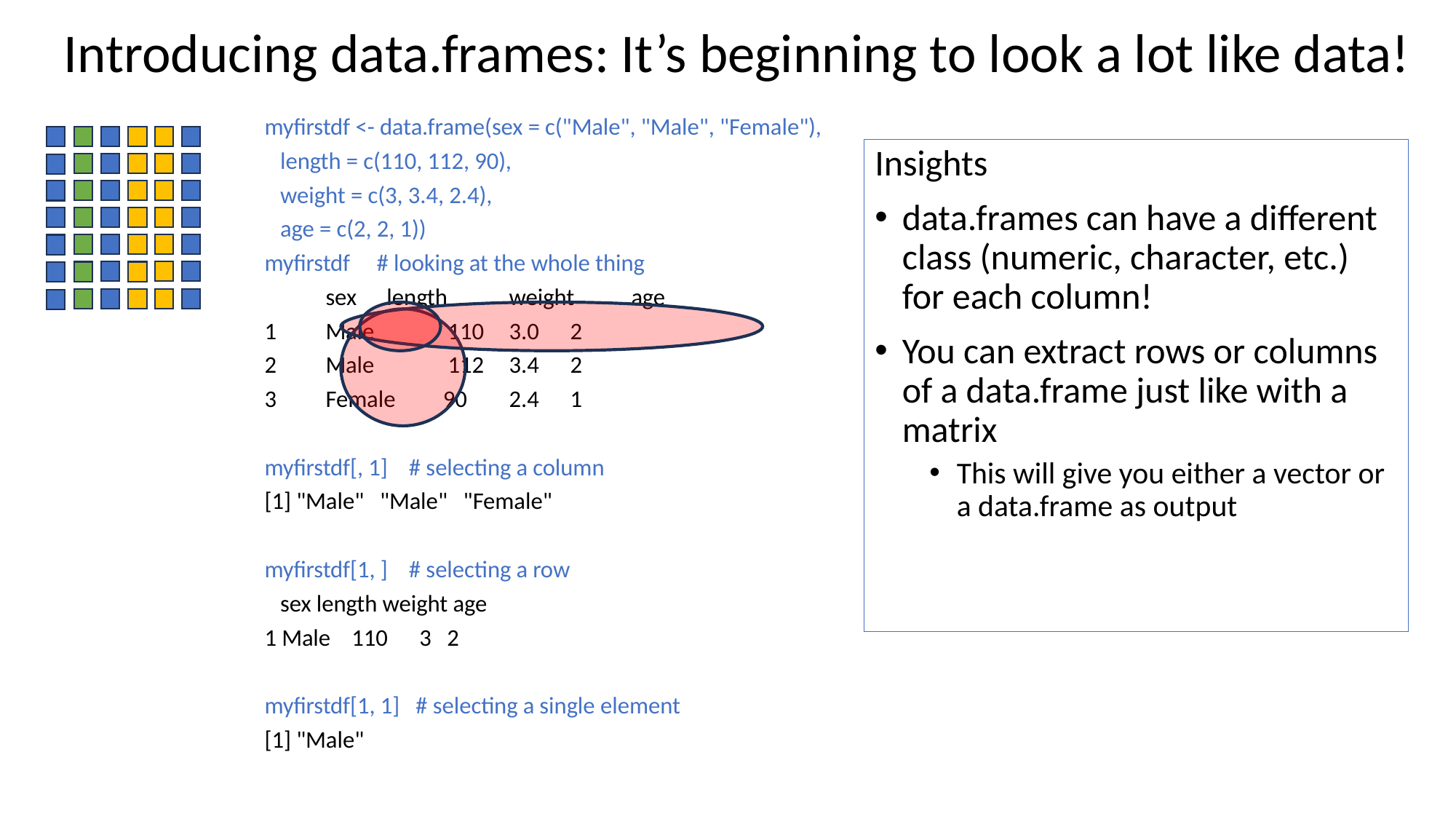

# Introducing data.frames: It’s beginning to look a lot like data!
myfirstdf <- data.frame(sex = c("Male", "Male", "Female"),
   length = c(110, 112, 90),
   weight = c(3, 3.4, 2.4),
   age = c(2, 2, 1))
myfirstdf     # looking at the whole thing
 	sex 	length 	weight 	age
1   	Male    	110    	3.0   	2
2   	Male    	112    	3.4   	2
3 	Female         90    	2.4   	1

myfirstdf[, 1]    # selecting a column
[1] "Male"   "Male"   "Female"

myfirstdf[1, ]    # selecting a row
   sex length weight age
1 Male    110      3   2

myfirstdf[1, 1]   # selecting a single element
[1] "Male"

Insights
data.frames can have a different class (numeric, character, etc.) for each column!
You can extract rows or columns of a data.frame just like with a matrix
This will give you either a vector or a data.frame as output